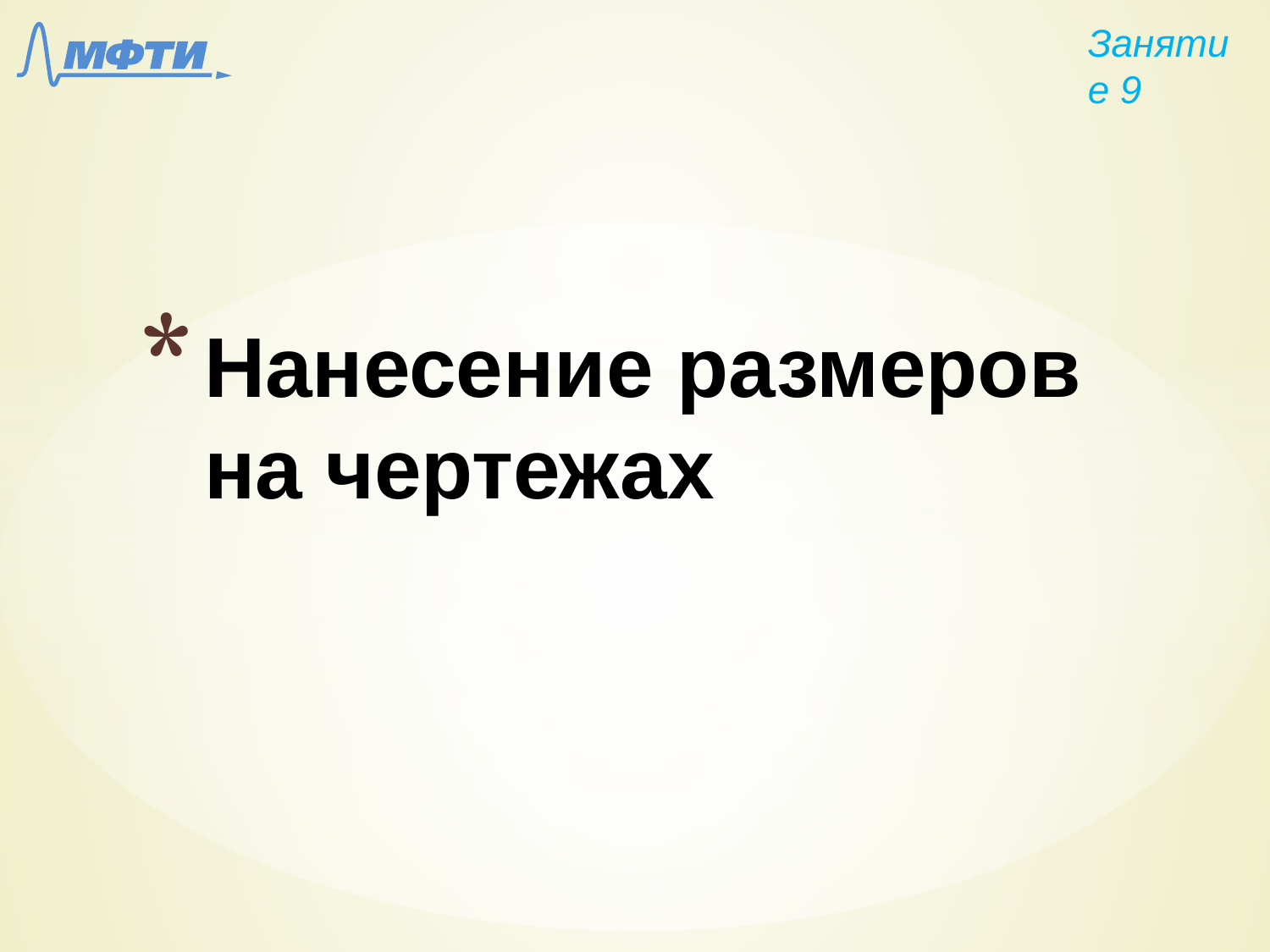

Занятие 9

# Нанесение размеров на чертежах